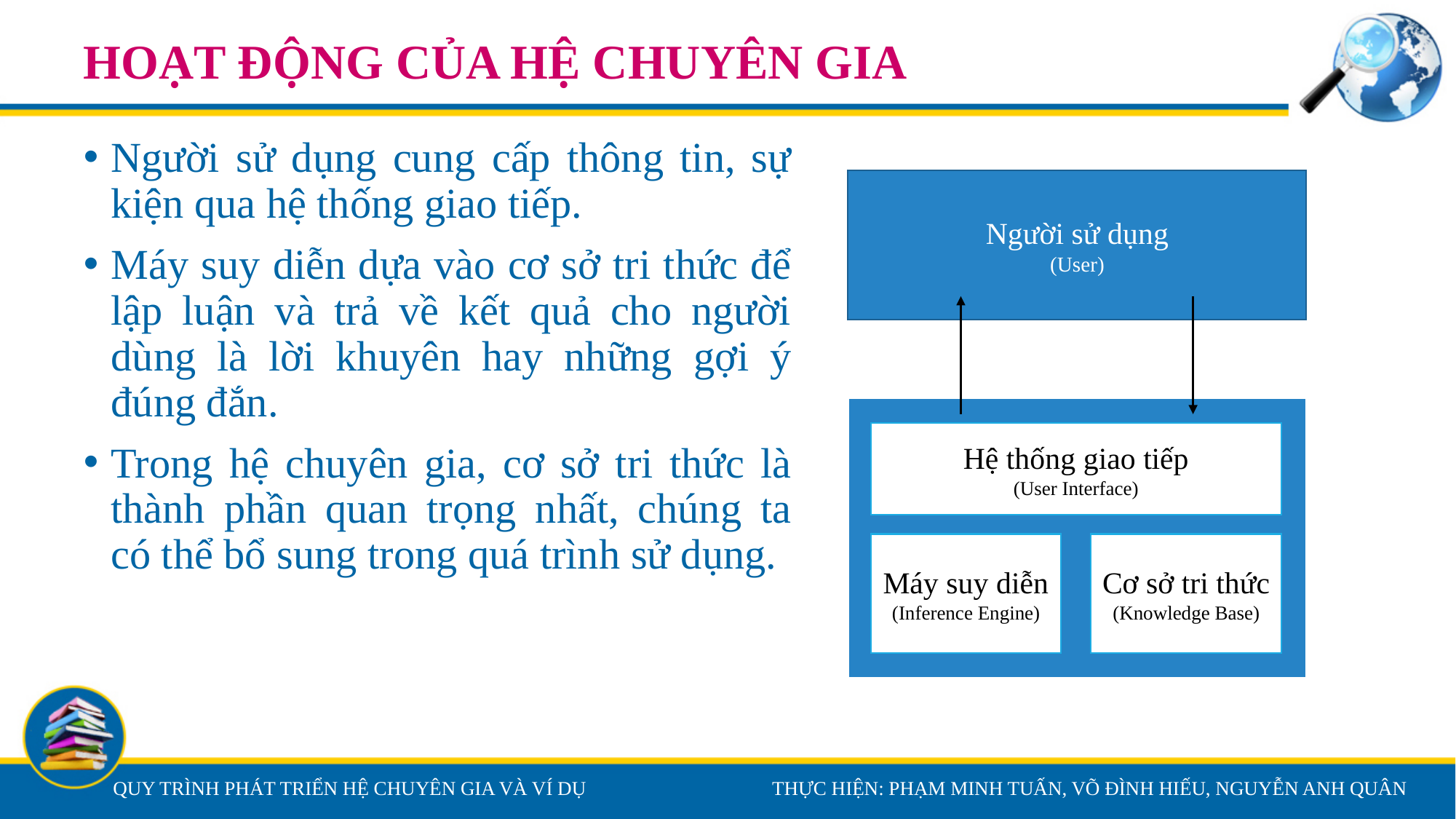

# HOẠT ĐỘNG CỦA HỆ CHUYÊN GIA
Người sử dụng cung cấp thông tin, sự kiện qua hệ thống giao tiếp.
Máy suy diễn dựa vào cơ sở tri thức để lập luận và trả về kết quả cho người dùng là lời khuyên hay những gợi ý đúng đắn.
Trong hệ chuyên gia, cơ sở tri thức là thành phần quan trọng nhất, chúng ta có thể bổ sung trong quá trình sử dụng.
Người sử dụng
(User)

Hệ thống giao tiếp
(User Interface)
Máy suy diễn
(Inference Engine)
Cơ sở tri thức
(Knowledge Base)